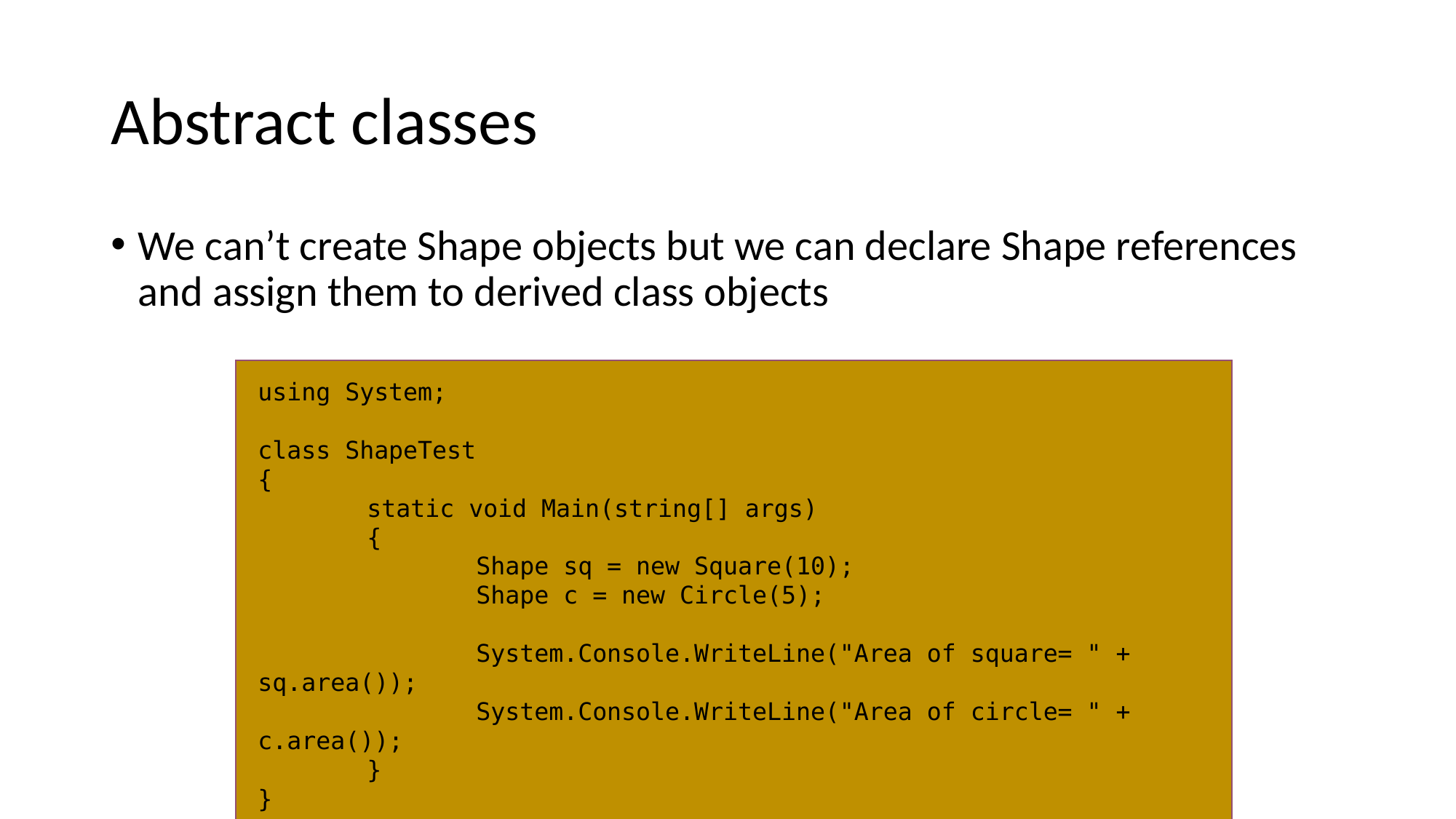

# Abstract classes
We can’t create Shape objects but we can declare Shape references and assign them to derived class objects
using System;

class ShapeTest
{
 	static void Main(string[] args)
    	{
        	Shape sq = new Square(10);
        	Shape c = new Circle(5);

        	System.Console.WriteLine("Area of square= " + sq.area());
        	System.Console.WriteLine("Area of circle= " + c.area());
    	}
}